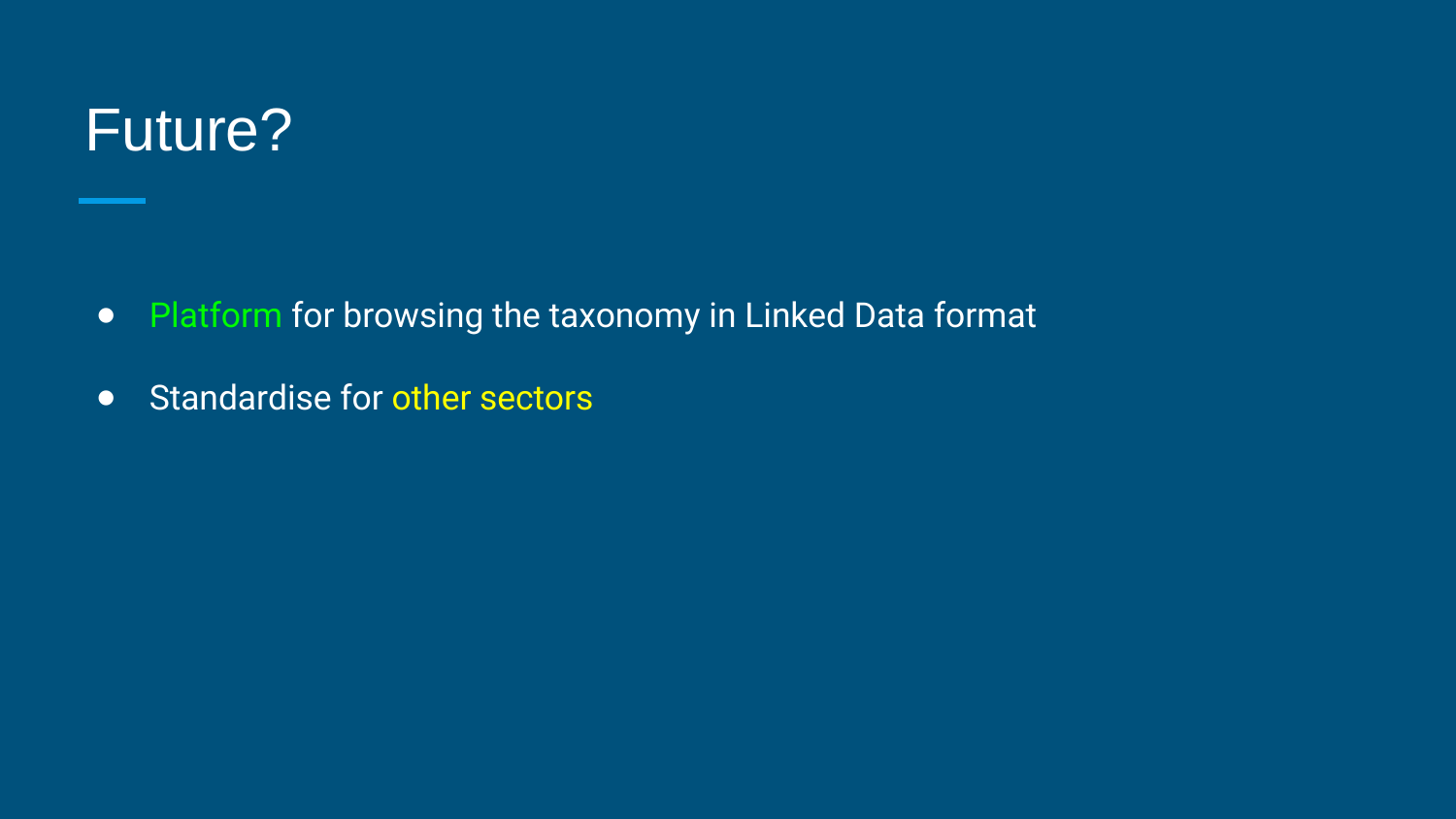

# Future?
Platform for browsing the taxonomy in Linked Data format
Standardise for other sectors